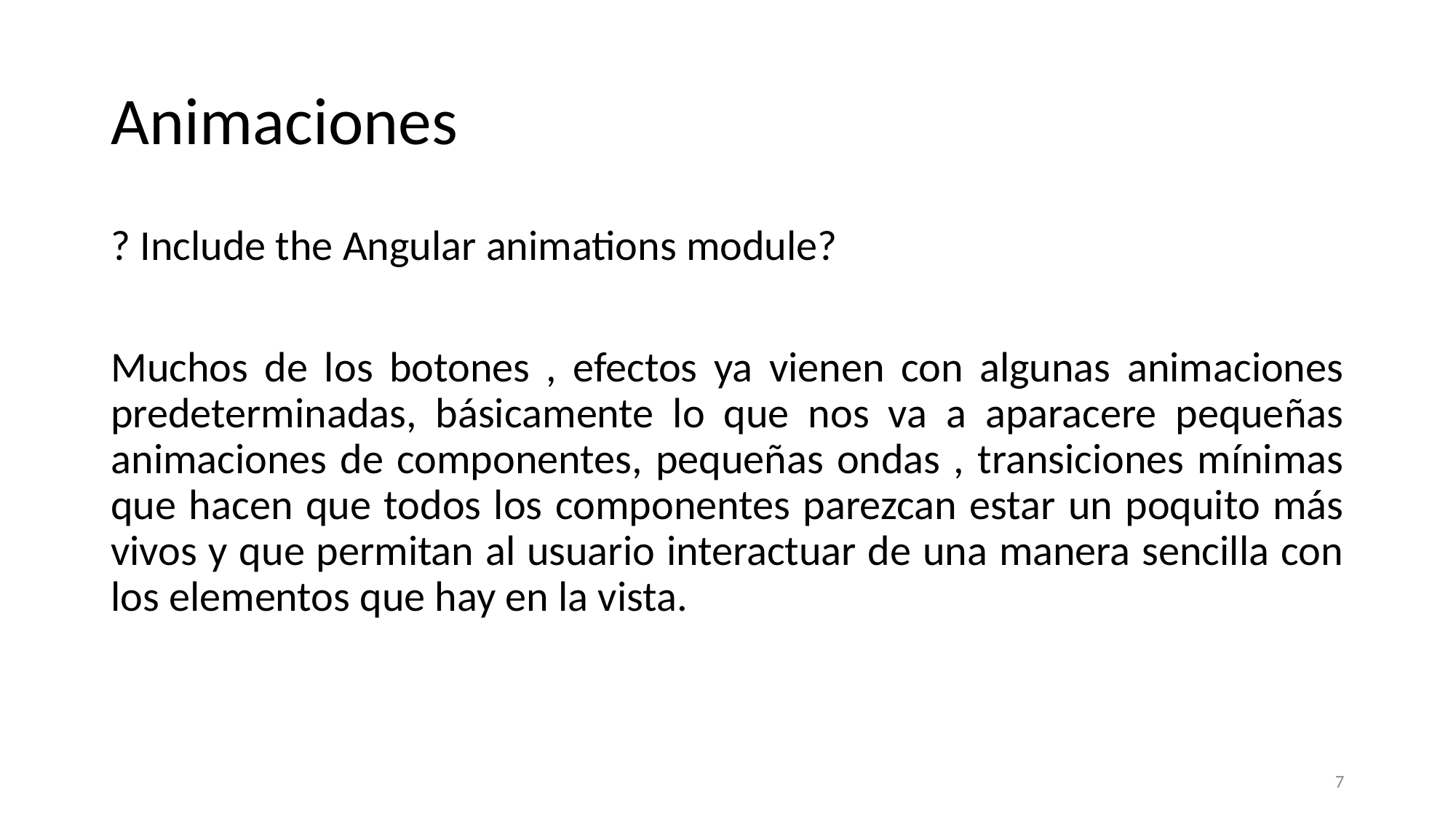

# Animaciones
? Include the Angular animations module?

Muchos de los botones , efectos ya vienen con algunas animaciones predeterminadas, básicamente lo que nos va a aparacere pequeñas animaciones de componentes, pequeñas ondas , transiciones mínimas que hacen que todos los componentes parezcan estar un poquito más vivos y que permitan al usuario interactuar de una manera sencilla con los elementos que hay en la vista.
7